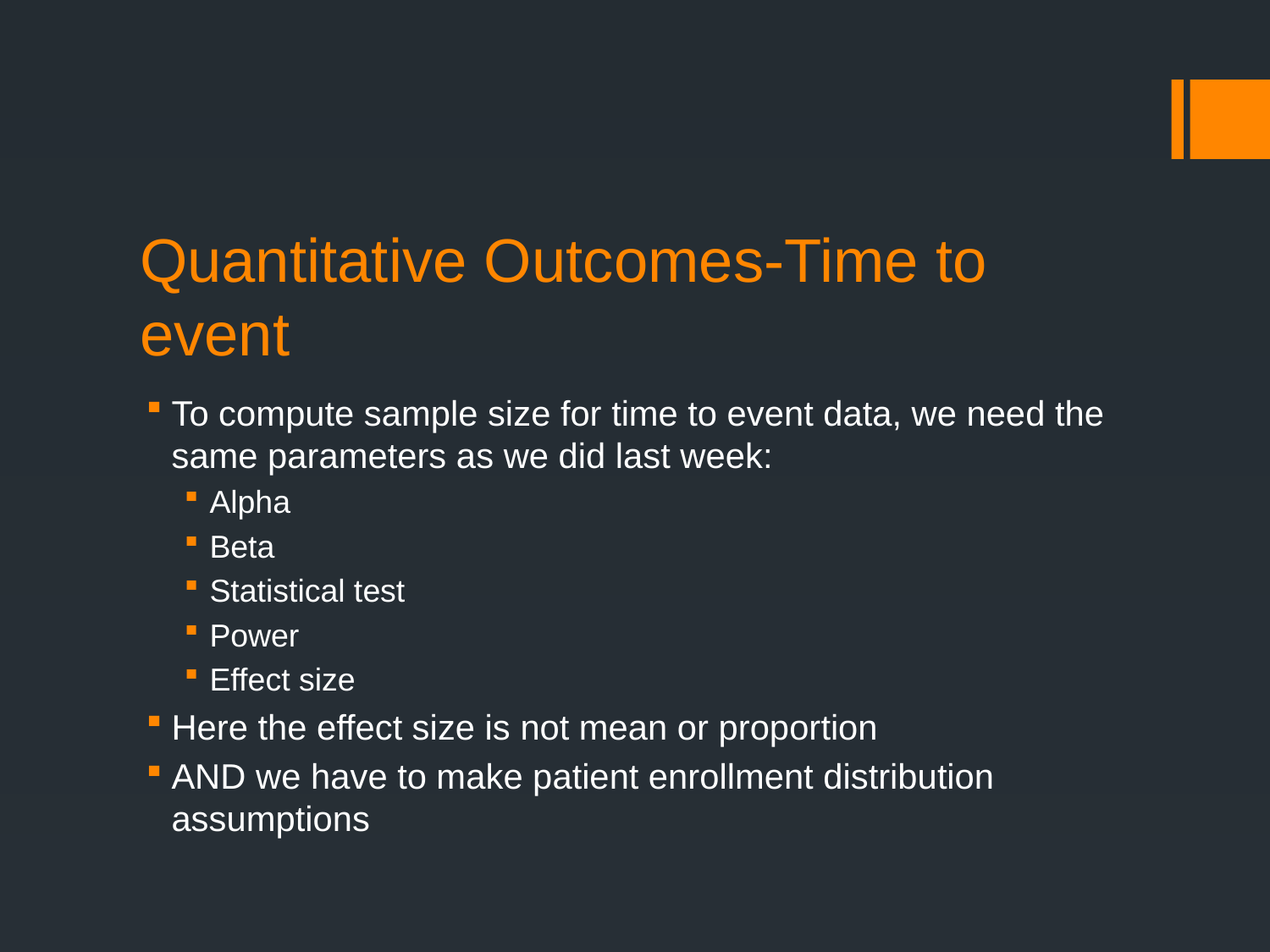

# Quantitative Outcomes-Time to event
To compute sample size for time to event data, we need the same parameters as we did last week:
Alpha
Beta
Statistical test
Power
Effect size
Here the effect size is not mean or proportion
AND we have to make patient enrollment distribution assumptions